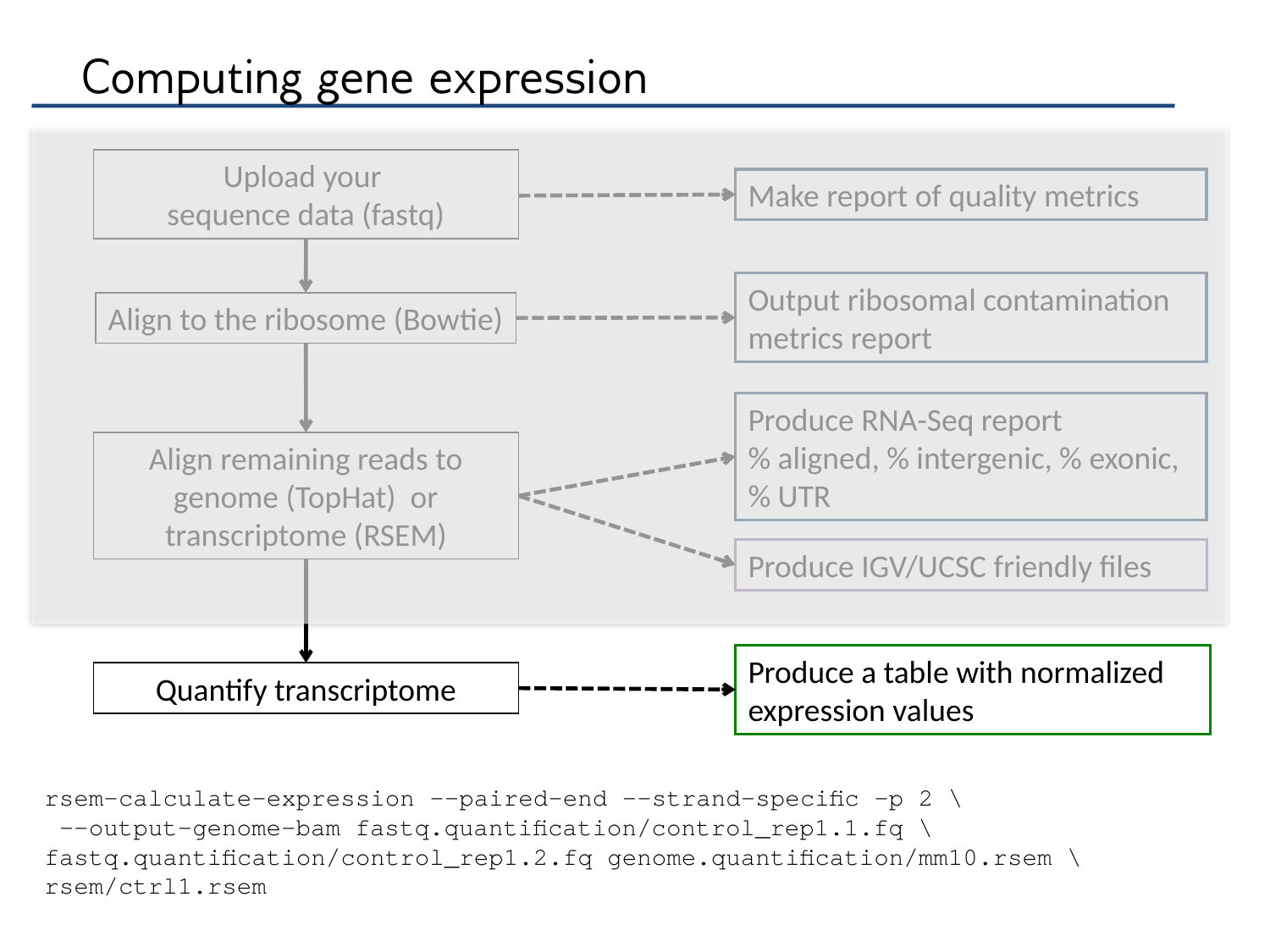

# Computing gene expression

Upload your
sequence data (fastq)
Make report of quality metrics
Output ribosomal contamination metrics report
Align to the ribosome (Bowtie)
Produce RNA-Seq report
% aligned, % intergenic, % exonic, % UTR
Align remaining reads to genome (TopHat)  or transcriptome (RSEM)
Produce IGV/UCSC friendly files
Produce a table with normalized expression values
Quantify transcriptome
rsem-calculate-expression --paired-end --strand-specific -p 2 \
 --output-genome-bam fastq.quantification/control_rep1.1.fq \
fastq.quantification/control_rep1.2.fq genome.quantification/mm10.rsem \
rsem/ctrl1.rsem